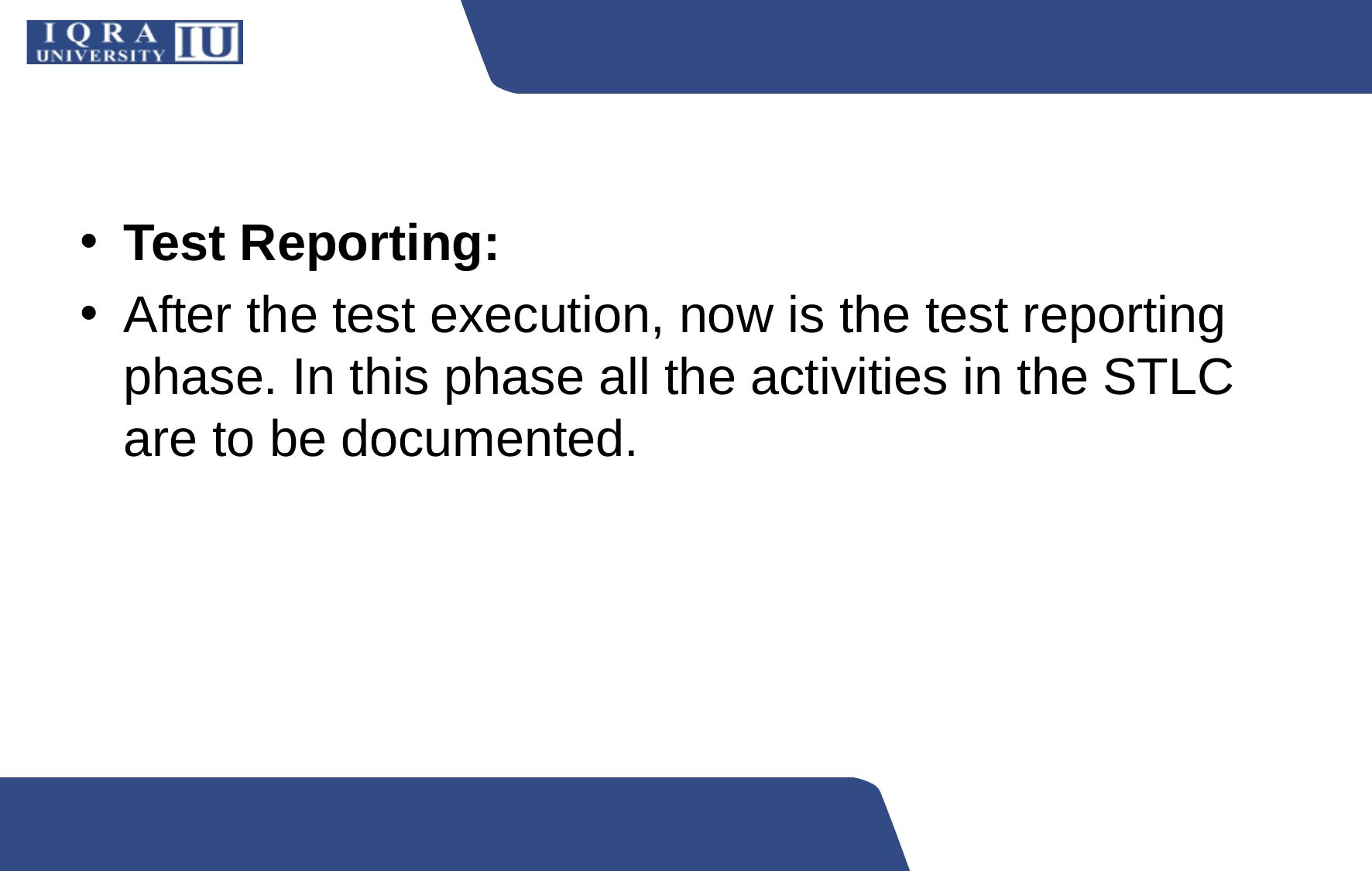

#
Test Reporting:
After the test execution, now is the test reporting phase. In this phase all the activities in the STLC are to be documented.